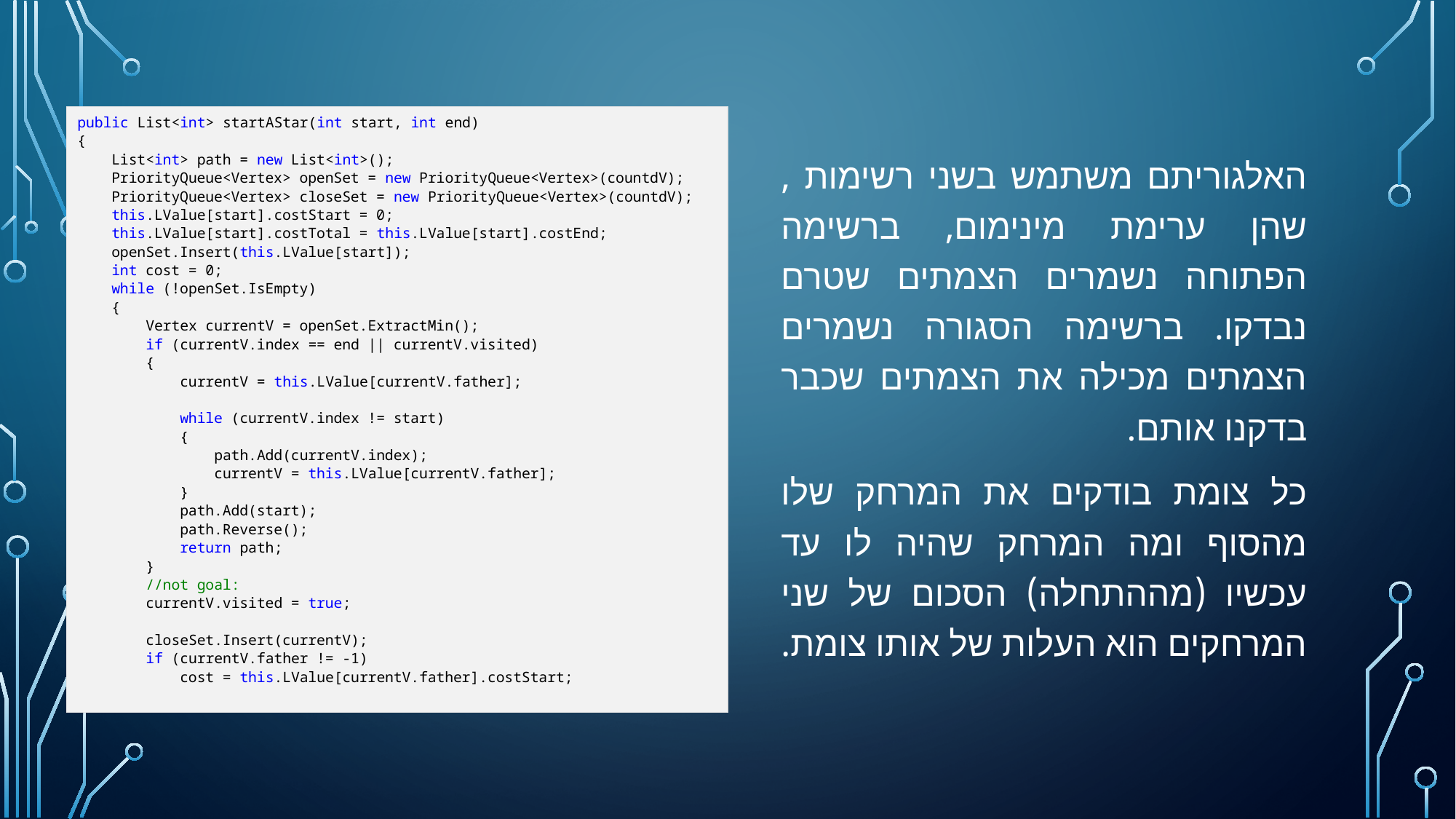

public List<int> startAStar(int start, int end)
{
    List<int> path = new List<int>();
    PriorityQueue<Vertex> openSet = new PriorityQueue<Vertex>(countdV);
    PriorityQueue<Vertex> closeSet = new PriorityQueue<Vertex>(countdV);
    this.LValue[start].costStart = 0;
    this.LValue[start].costTotal = this.LValue[start].costEnd;
    openSet.Insert(this.LValue[start]);
    int cost = 0;
    while (!openSet.IsEmpty)
    {
        Vertex currentV = openSet.ExtractMin();
        if (currentV.index == end || currentV.visited)
        {
            currentV = this.LValue[currentV.father];

            while (currentV.index != start)
            {
                path.Add(currentV.index);
                currentV = this.LValue[currentV.father];
            }
            path.Add(start);
            path.Reverse();
            return path;
        }
        //not goal:
        currentV.visited = true;

        closeSet.Insert(currentV);
        if (currentV.father != -1)
            cost = this.LValue[currentV.father].costStart;
האלגוריתם משתמש בשני רשימות , שהן ערימת מינימום, ברשימה הפתוחה נשמרים הצמתים שטרם נבדקו. ברשימה הסגורה נשמרים הצמתים מכילה את הצמתים שכבר בדקנו אותם.
כל צומת בודקים את המרחק שלו מהסוף ומה המרחק שהיה לו עד עכשיו (מההתחלה) הסכום של שני המרחקים הוא העלות של אותו צומת.